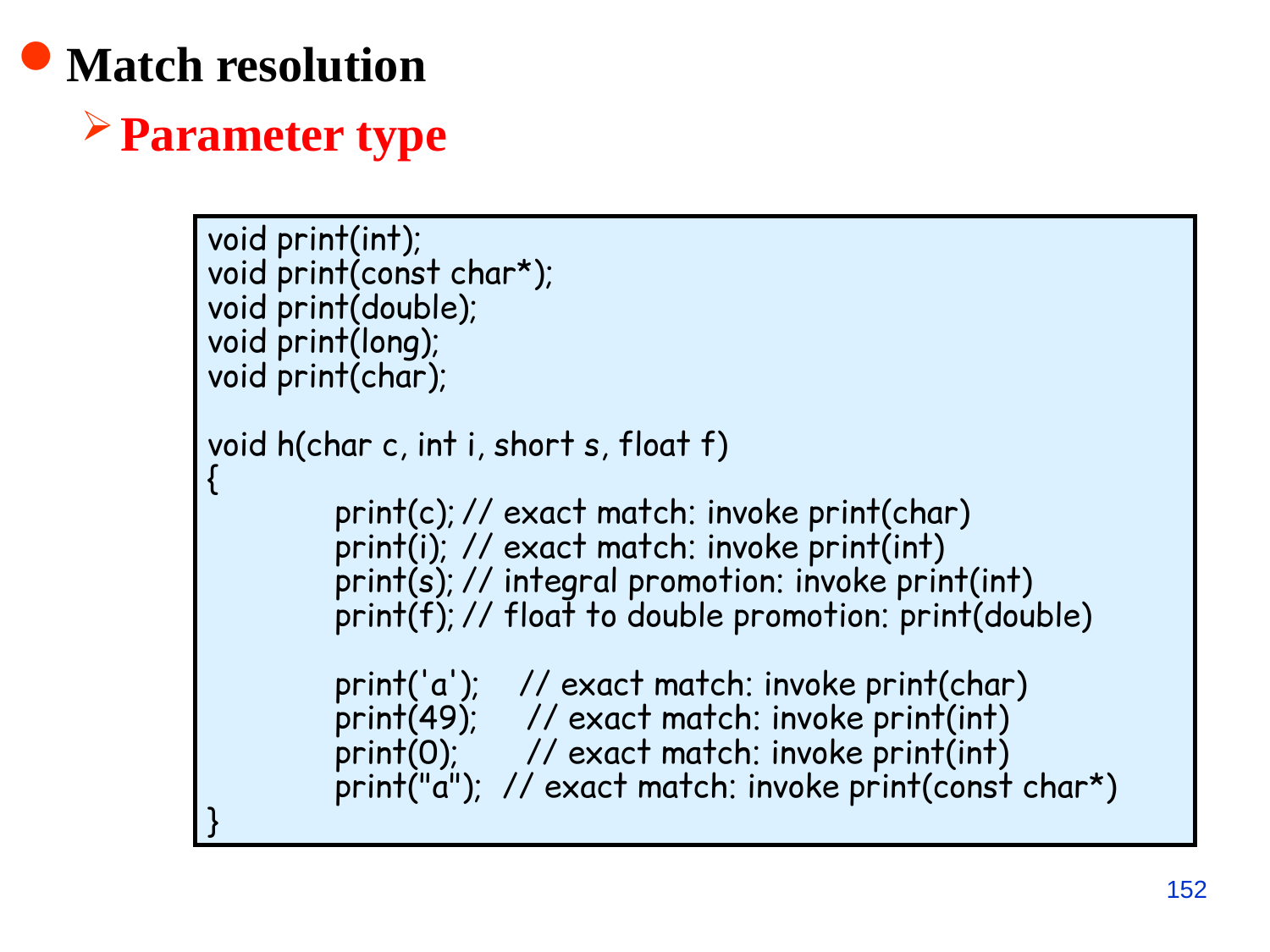

Match resolution
Parameter type

void print(int);
void print(const char*);
void print(double);
void print(long);
void print(char);

void h(char c, int i, short s, float f)
{
	print(c);	// exact match: invoke print(char)
	print(i);	// exact match: invoke print(int)
	print(s);	// integral promotion: invoke print(int)
	print(f);	// float to double promotion: print(double)

	print('a');    // exact match: invoke print(char)
	print(49);     // exact match: invoke print(int)
	print(0);       // exact match: invoke print(int)
	print("a");  // exact match: invoke print(const char*)
}
152